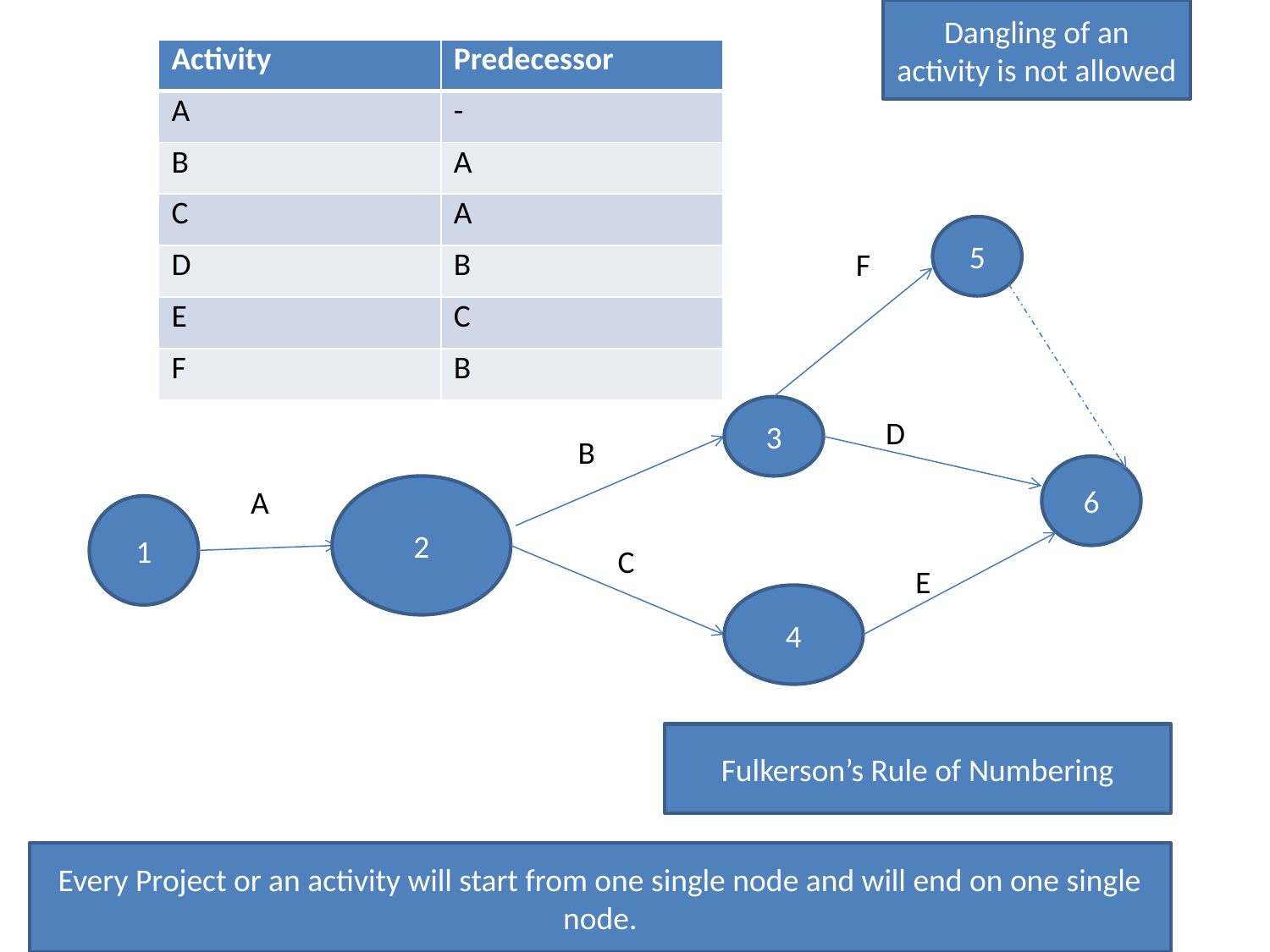

Dangling of an activity is not allowed
| Activity | Predecessor |
| --- | --- |
| A | - |
| B | A |
| C | A |
| D | B |
| E | C |
| F | B |
5
F
3
D
B
6
A
2
1
C
E
4
Fulkerson’s Rule of Numbering
Every Project or an activity will start from one single node and will end on one single node.